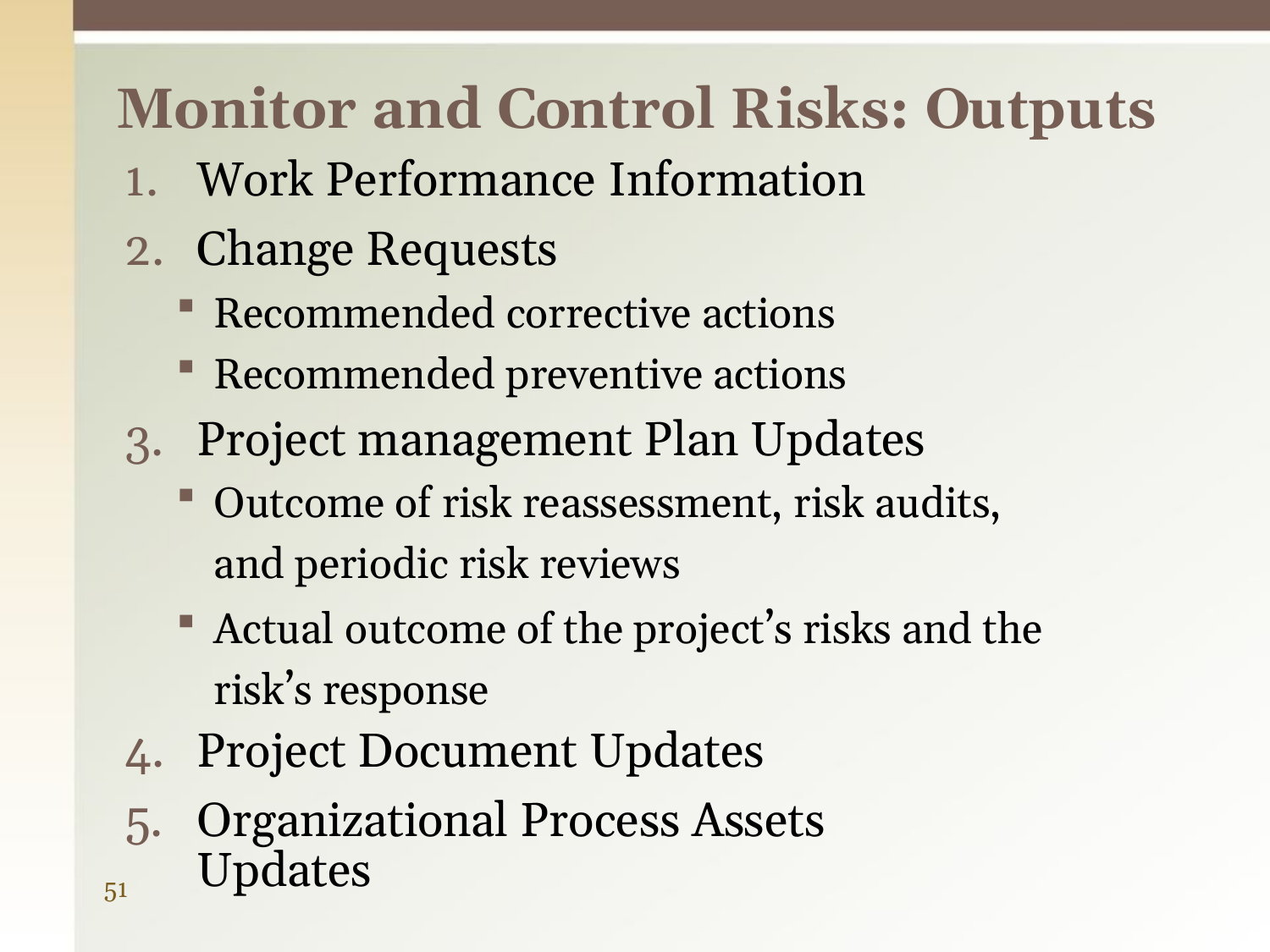

# Monitor and Control Risks: Outputs
Work Performance Information
Change Requests
Recommended corrective actions
Recommended preventive actions
Project management Plan Updates
Outcome of risk reassessment, risk audits, and periodic risk reviews
Actual outcome of the project’s risks and the risk’s response
Project Document Updates
5.
51
Organizational Process Assets Updates